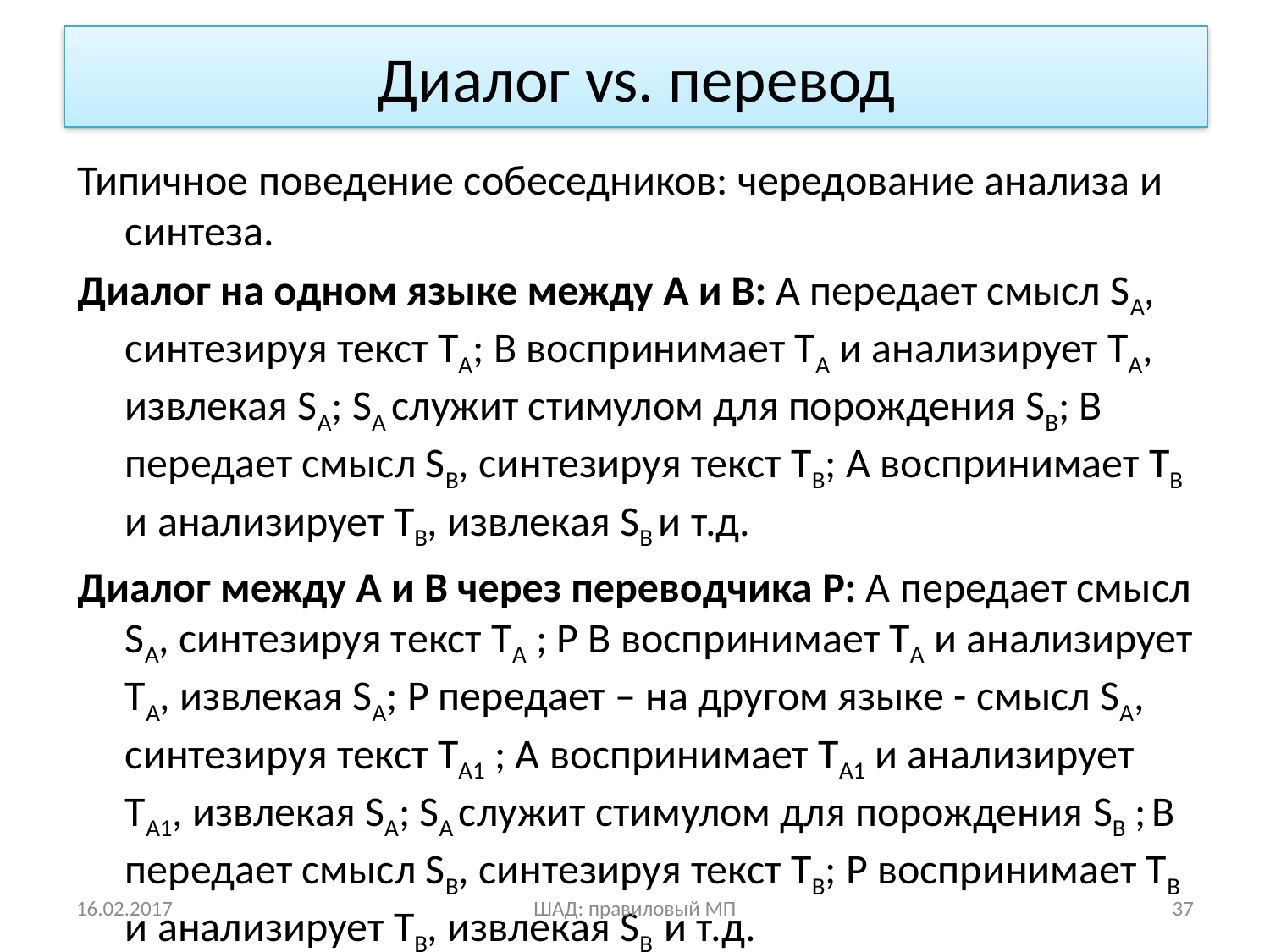

# Диалог vs. перевод
Типичное поведение собеседников: чередование анализа и синтеза.
Диалог на одном языке между A и B: А передает смысл SА, синтезируя текст TА; B воспринимает TА и анализирует TА, извлекая SА; SА служит стимулом для порождения SB; В передает смысл SВ, синтезируя текст TB; A воспринимает TB и анализирует TB, извлекая SB и т.д.
Диалог между A и B через переводчика P: А передает смысл SА, синтезируя текст TА ; P B воспринимает TА и анализирует TА, извлекая SА; P передает – на другом языке - смысл SA, синтезируя текст TA1 ; A воспринимает TA1 и анализирует TA1, извлекая SA; SA служит стимулом для порождения SB ; В передает смысл SВ, синтезируя текст TB; P воспринимает TB и анализирует TB, извлекая SВ  и т.д.
16.02.2017
ШАД: правиловый МП
37